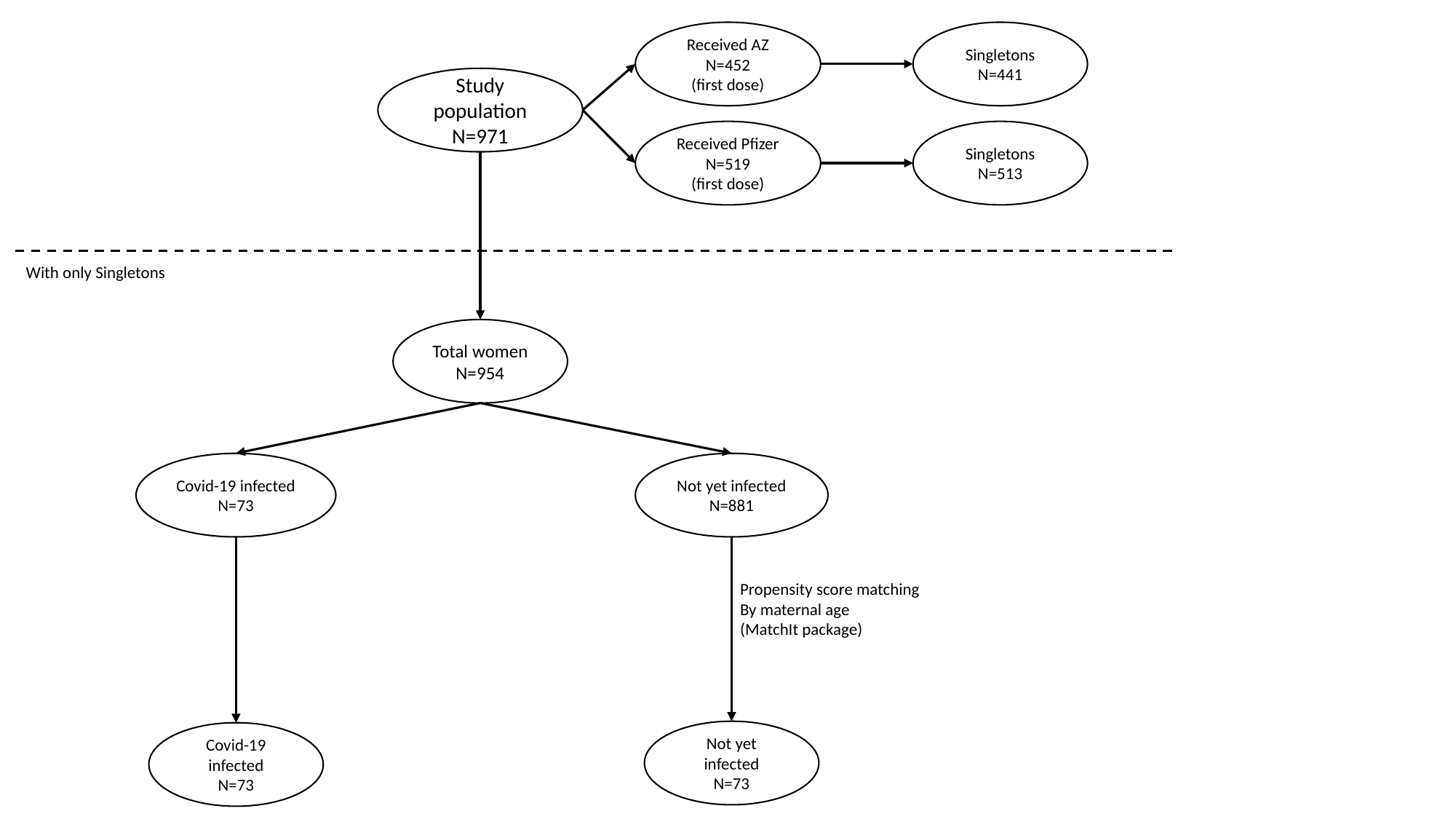

Received AZ
N=452
(first dose)
Singletons
N=441
Study population
N=971
Singletons
N=513
Received Pfizer
N=519
(first dose)
Total women
N=954
Covid-19 infected
N=73
Not yet infected
N=881
Propensity score matching
By maternal age
(MatchIt package)
Not yet infected
N=73
Covid-19 infected
N=73
With only Singletons